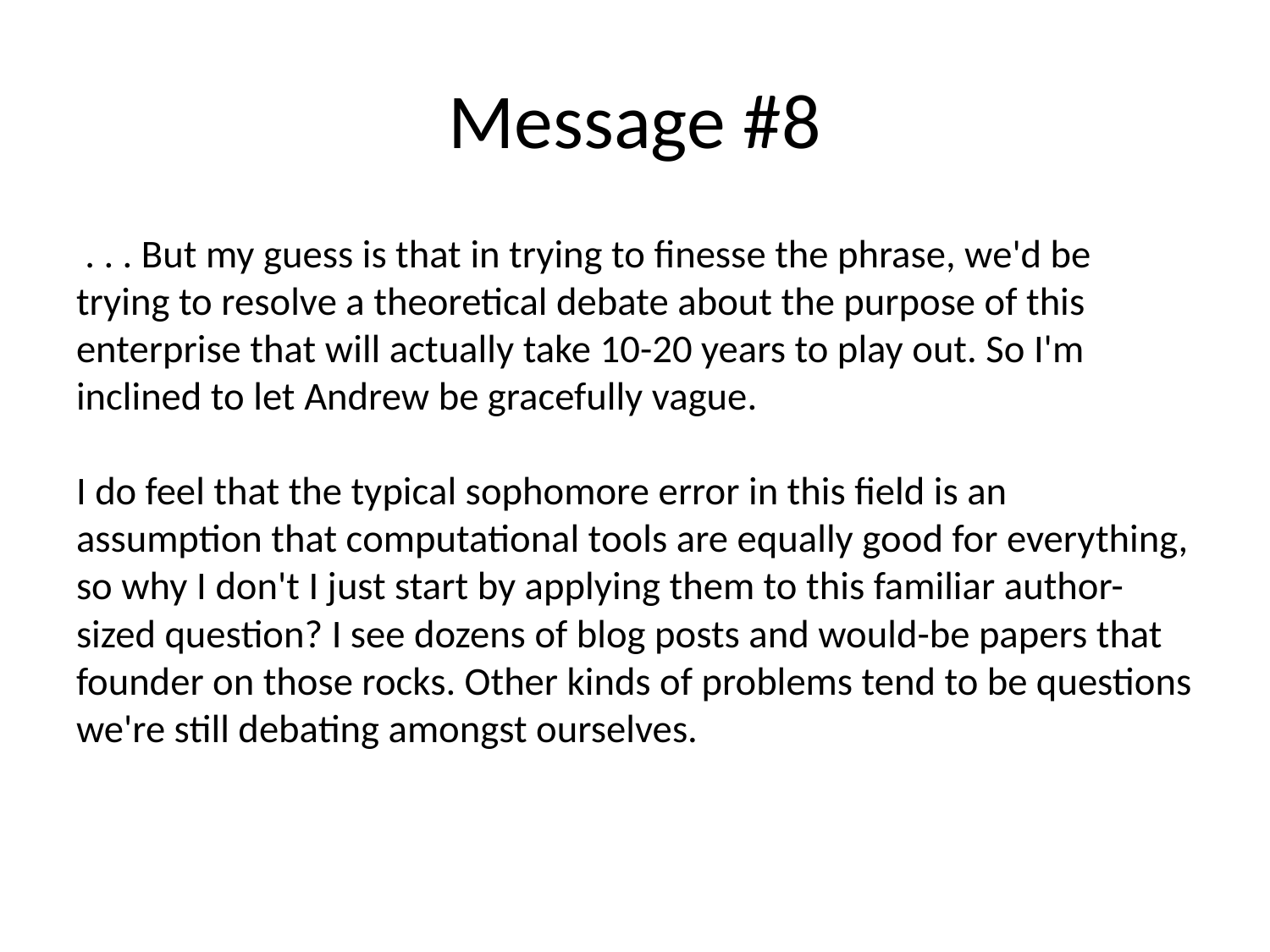

# Message #8
 . . . But my guess is that in trying to finesse the phrase, we'd be trying to resolve a theoretical debate about the purpose of this enterprise that will actually take 10-20 years to play out. So I'm inclined to let Andrew be gracefully vague.
I do feel that the typical sophomore error in this field is an assumption that computational tools are equally good for everything, so why I don't I just start by applying them to this familiar author-sized question? I see dozens of blog posts and would-be papers that founder on those rocks. Other kinds of problems tend to be questions we're still debating amongst ourselves.